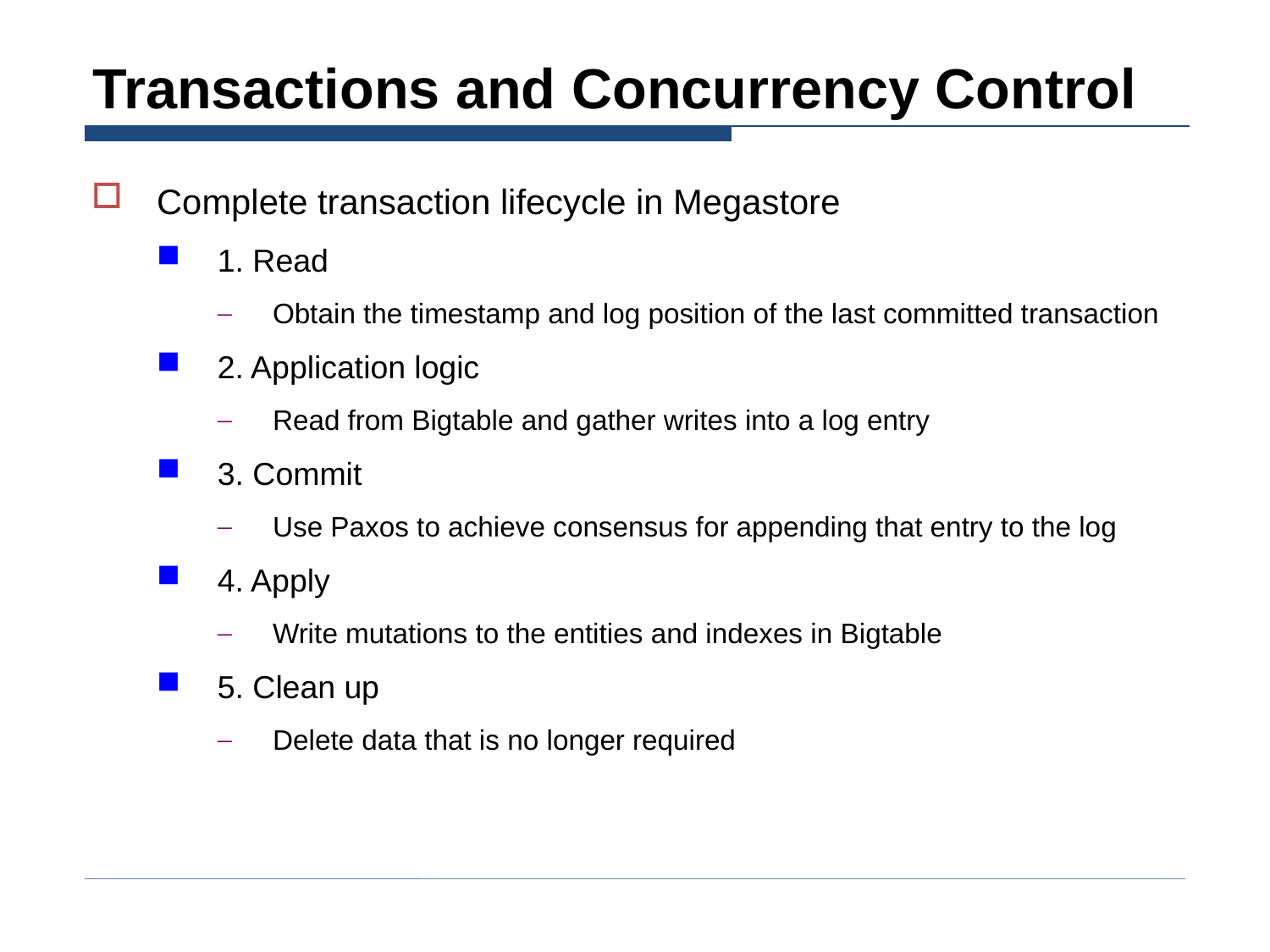

# Transactions and Concurrency Control
Complete transaction lifecycle in Megastore
1. Read
Obtain the timestamp and log position of the last committed transaction
2. Application logic
Read from Bigtable and gather writes into a log entry
3. Commit
Use Paxos to achieve consensus for appending that entry to the log
4. Apply
Write mutations to the entities and indexes in Bigtable
5. Clean up
Delete data that is no longer required